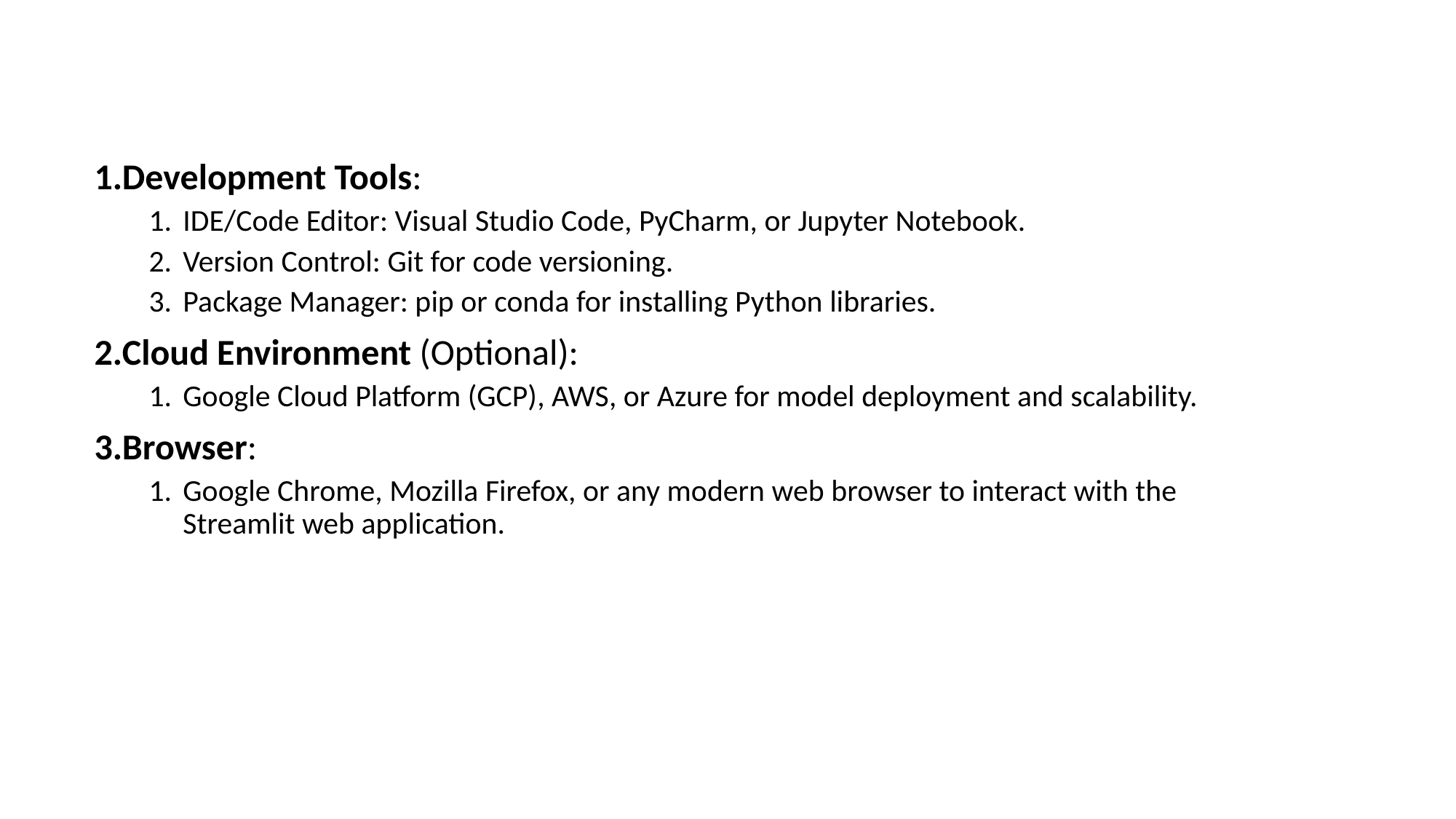

Development Tools:
IDE/Code Editor: Visual Studio Code, PyCharm, or Jupyter Notebook.
Version Control: Git for code versioning.
Package Manager: pip or conda for installing Python libraries.
Cloud Environment (Optional):
Google Cloud Platform (GCP), AWS, or Azure for model deployment and scalability.
Browser:
Google Chrome, Mozilla Firefox, or any modern web browser to interact with the Streamlit web application.